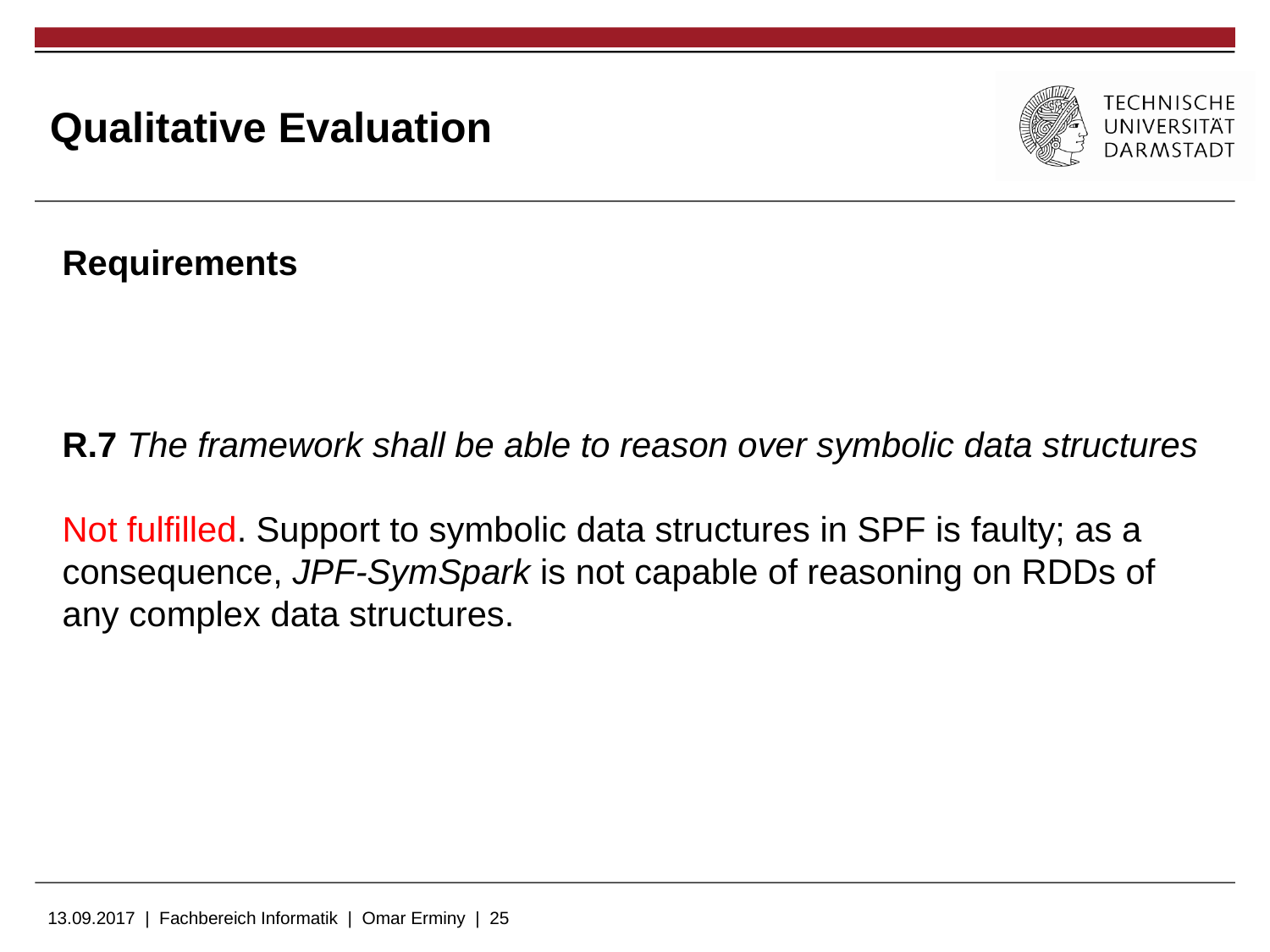

# Qualitative Evaluation
Requirements

R.7 The framework shall be able to reason over symbolic data structures
Not fulfilled. Support to symbolic data structures in SPF is faulty; as a consequence, JPF-SymSpark is not capable of reasoning on RDDs of any complex data structures.